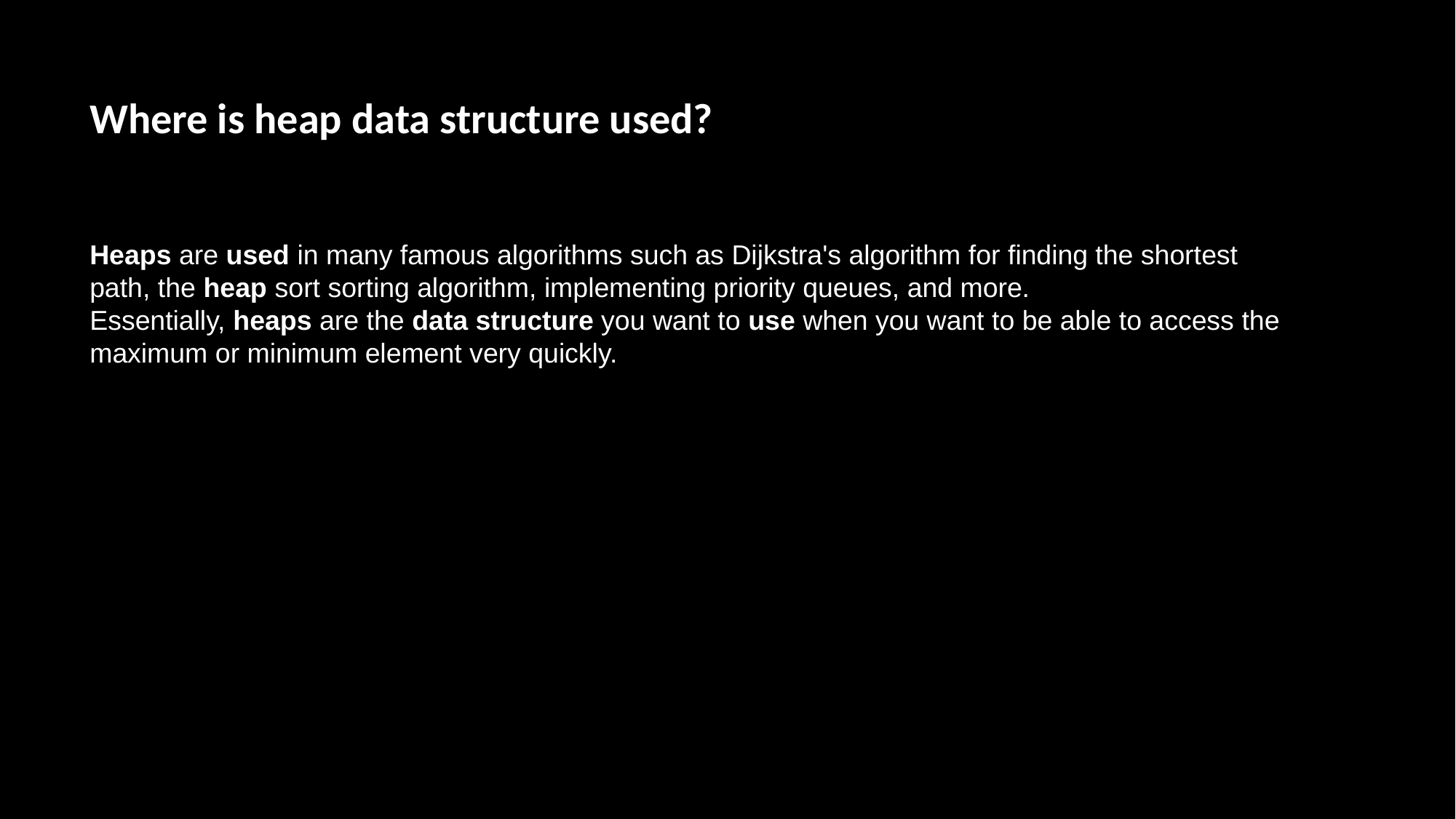

Where is heap data structure used?
Heaps are used in many famous algorithms such as Dijkstra's algorithm for finding the shortest path, the heap sort sorting algorithm, implementing priority queues, and more. Essentially, heaps are the data structure you want to use when you want to be able to access the maximum or minimum element very quickly.